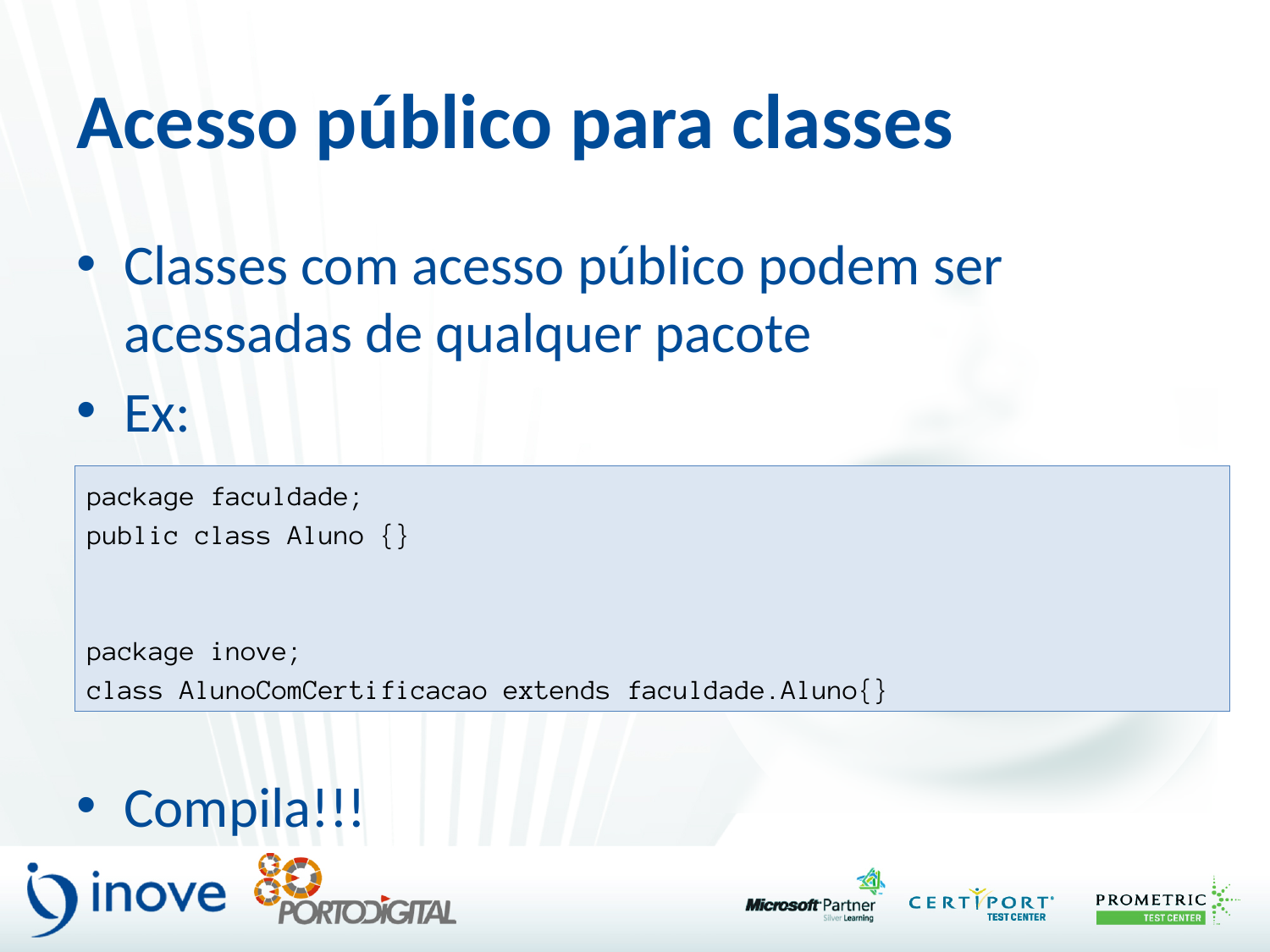

# Acesso público para classes
Classes com acesso público podem ser acessadas de qualquer pacote
Ex:

Compila!!!
package faculdade;
public class Aluno {}

package inove;
class AlunoComCertificacao extends faculdade.Aluno{}